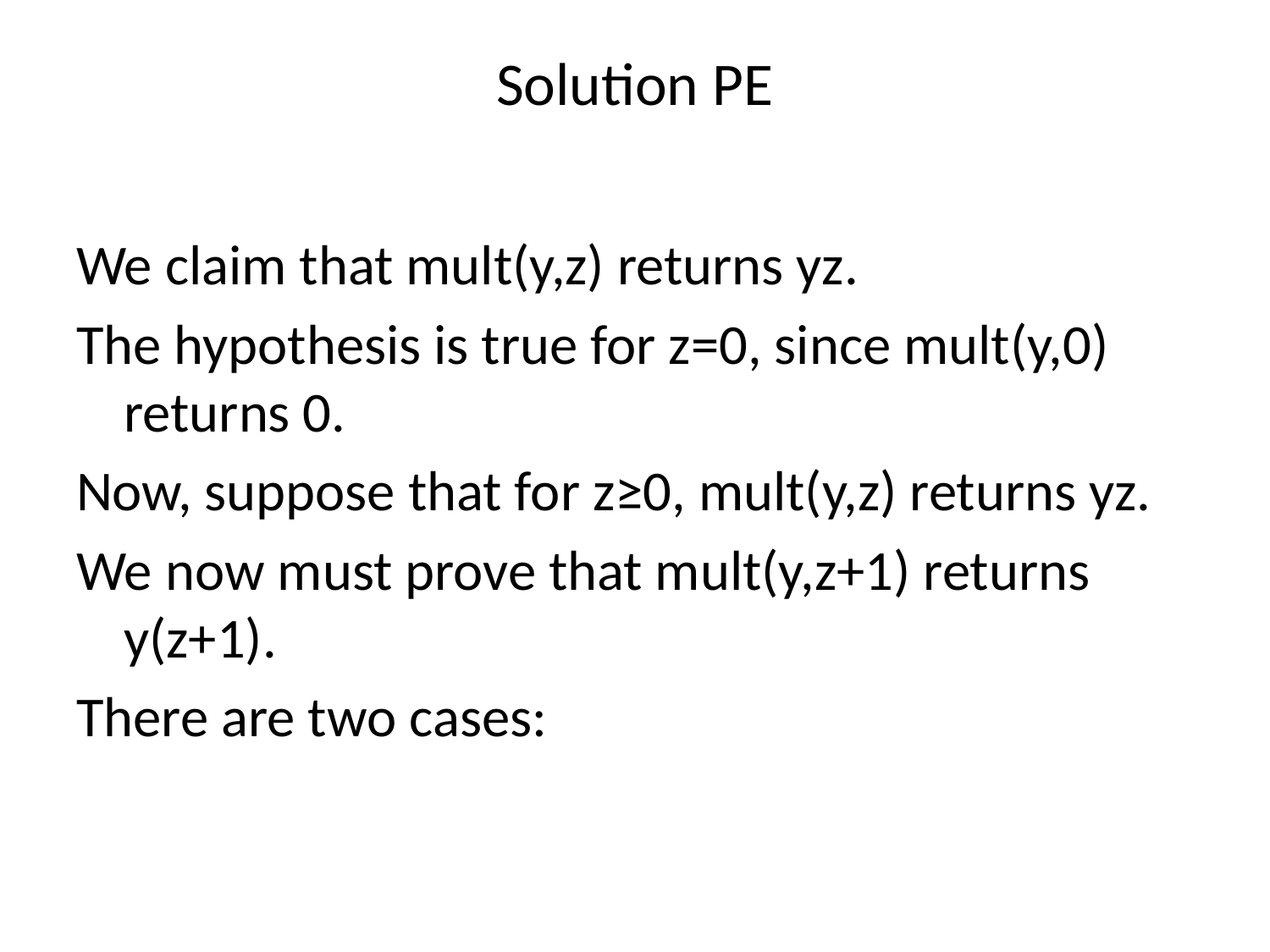

# Solution PE
We claim that mult(y,z) returns yz.
The hypothesis is true for z=0, since mult(y,0) returns 0.
Now, suppose that for z≥0, mult(y,z) returns yz.
We now must prove that mult(y,z+1) returns y(z+1).
There are two cases: